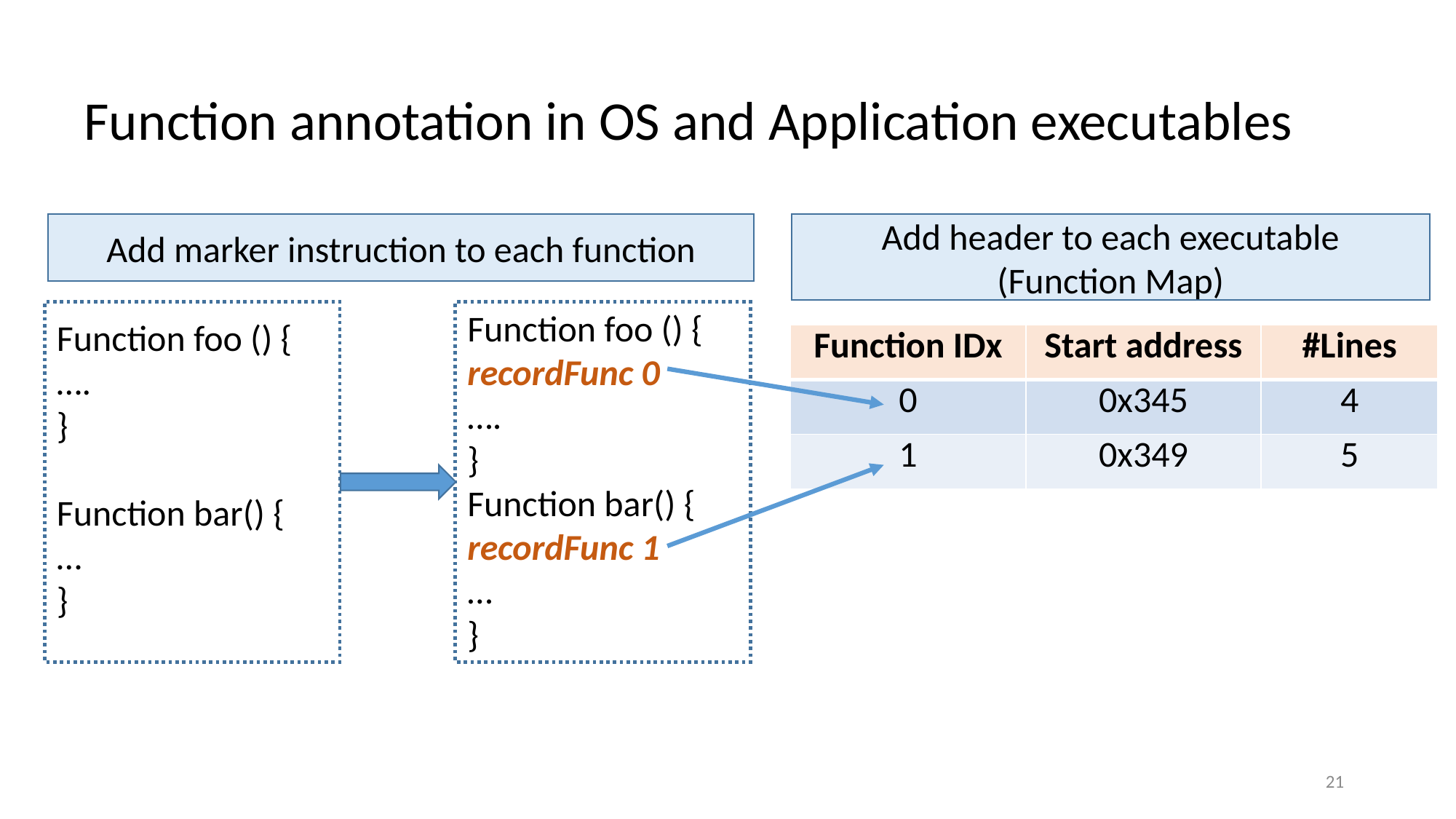

# Function annotation in OS and Application executables
Add marker instruction to each function
Add header to each executable
(Function Map)
Function foo () {
recordFunc 0
….
}
Function bar() {
recordFunc 1
…
}

Function foo () {
….
}

Function bar() {
…
}

| Function IDx | Start address | #Lines |
| --- | --- | --- |
| 0 | 0x345 | 4 |
| 1 | 0x349 | 5 |

21